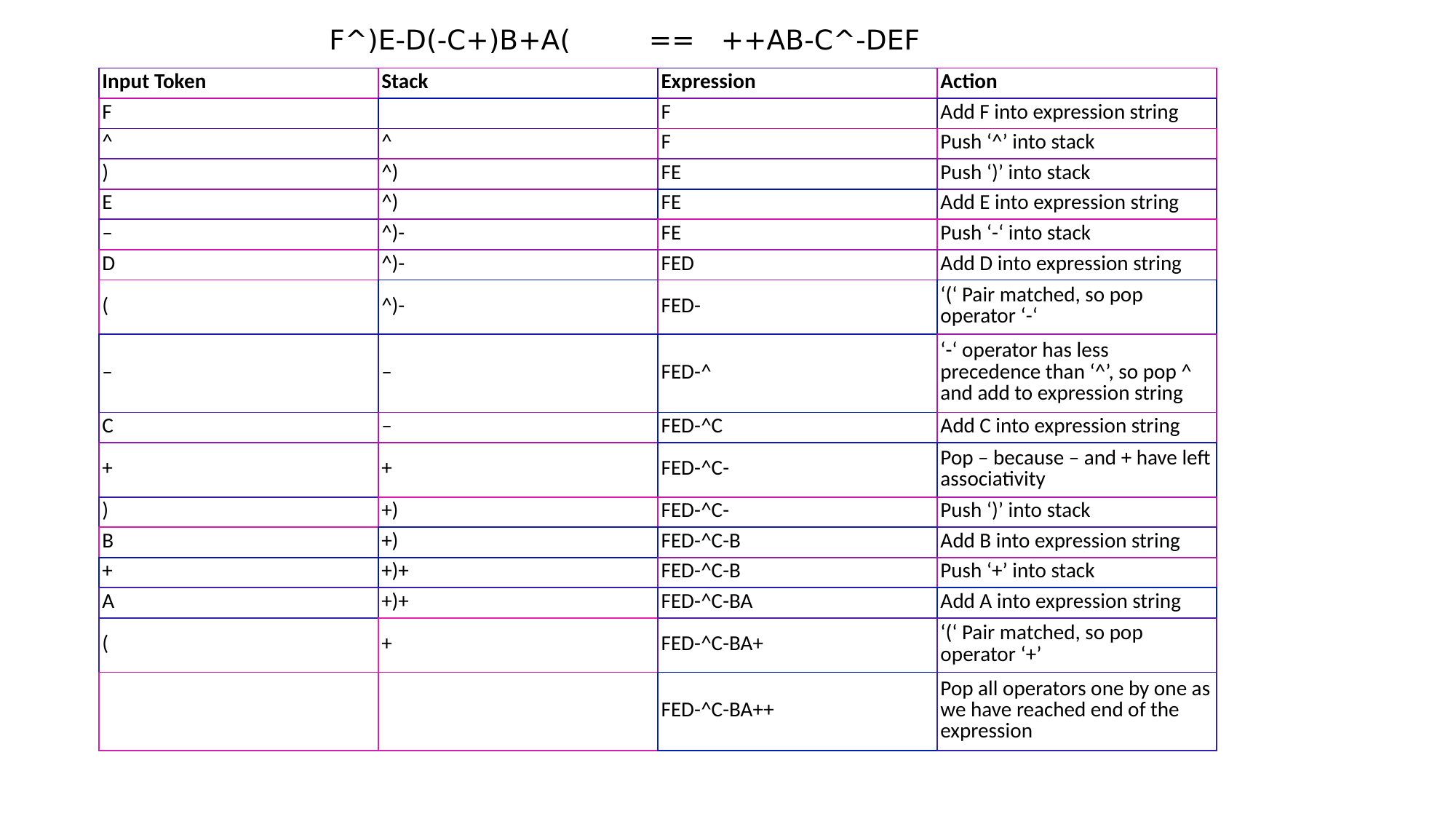

F^)E-D(-C+)B+A(         ==   ++AB-C^-DEF
| Input Token | Stack | Expression | Action |
| --- | --- | --- | --- |
| F |  | F | Add F into expression string |
| ^ | ^ | F | Push ‘^’ into stack |
| ) | ^) | FE | Push ‘)’ into stack |
| E | ^) | FE | Add E into expression string |
| – | ^)- | FE | Push ‘-‘ into stack |
| D | ^)- | FED | Add D into expression string |
| ( | ^)- | FED- | ‘(‘ Pair matched, so pop operator ‘-‘ |
| – | – | FED-^ | ‘-‘ operator has less precedence than ‘^’, so pop ^ and add to expression string |
| C | – | FED-^C | Add C into expression string |
| + | + | FED-^C- | Pop – because – and + have left associativity |
| ) | +) | FED-^C- | Push ‘)’ into stack |
| B | +) | FED-^C-B | Add B into expression string |
| + | +)+ | FED-^C-B | Push ‘+’ into stack |
| A | +)+ | FED-^C-BA | Add A into expression string |
| ( | + | FED-^C-BA+ | ‘(‘ Pair matched, so pop operator ‘+’ |
|  |  | FED-^C-BA++ | Pop all operators one by one as we have reached end of the expression |